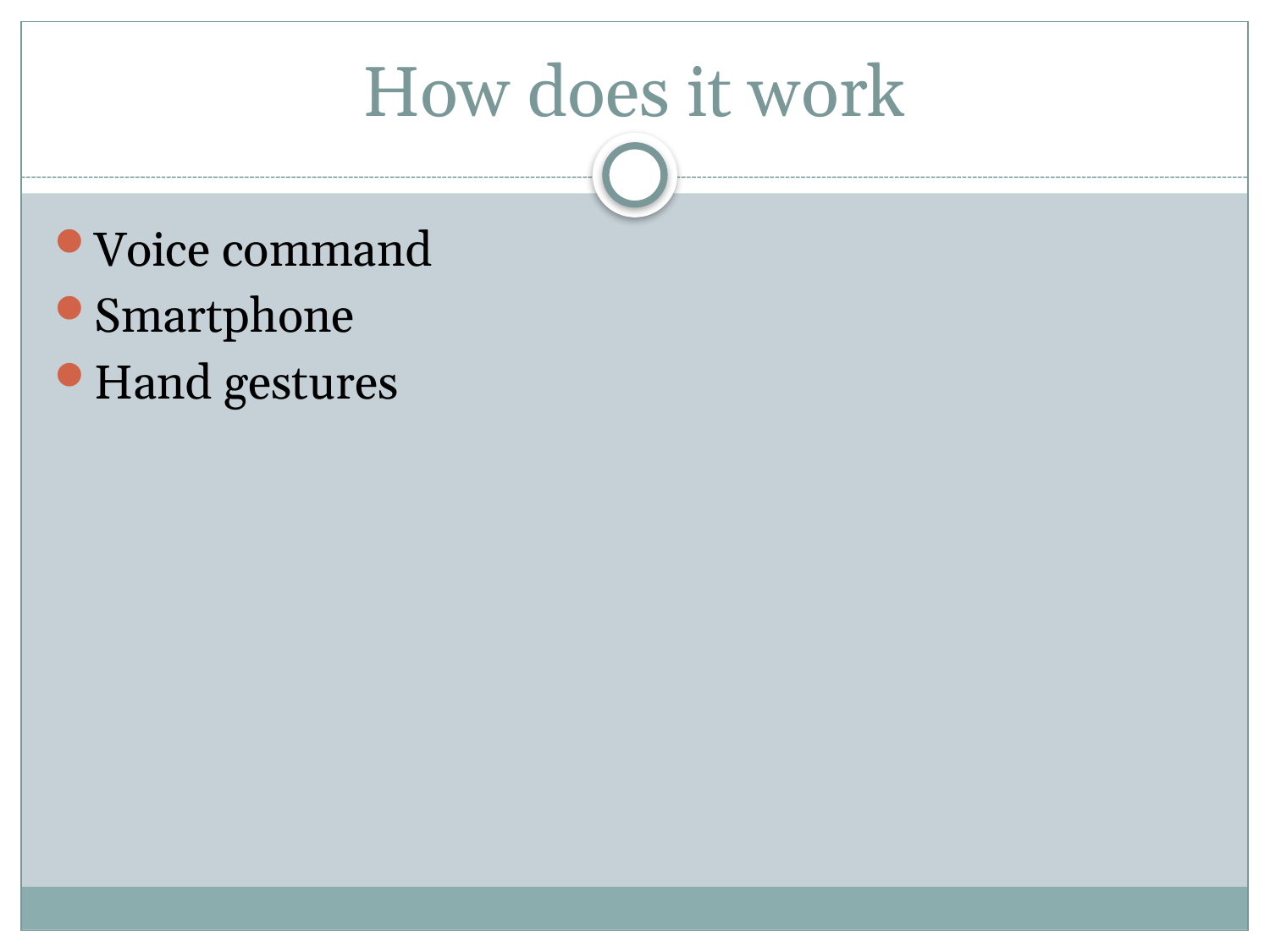

# How does it work
Voice command
Smartphone
Hand gestures